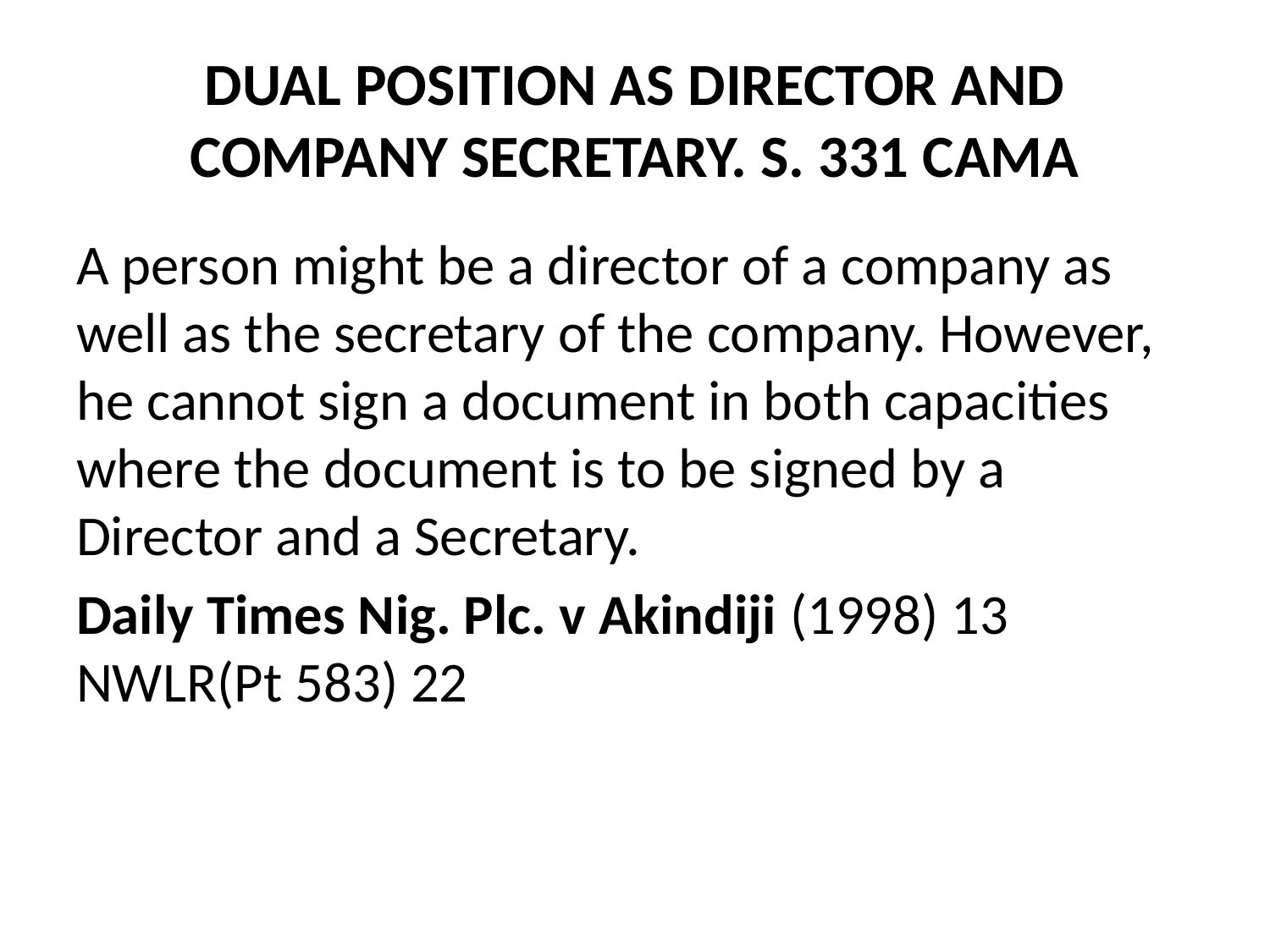

# DUAL POSITION AS DIRECTOR AND COMPANY SECRETARY. S. 331 CAMA
A person might be a director of a company as well as the secretary of the company. However, he cannot sign a document in both capacities where the document is to be signed by a Director and a Secretary.
Daily Times Nig. Plc. v Akindiji (1998) 13 NWLR(Pt 583) 22